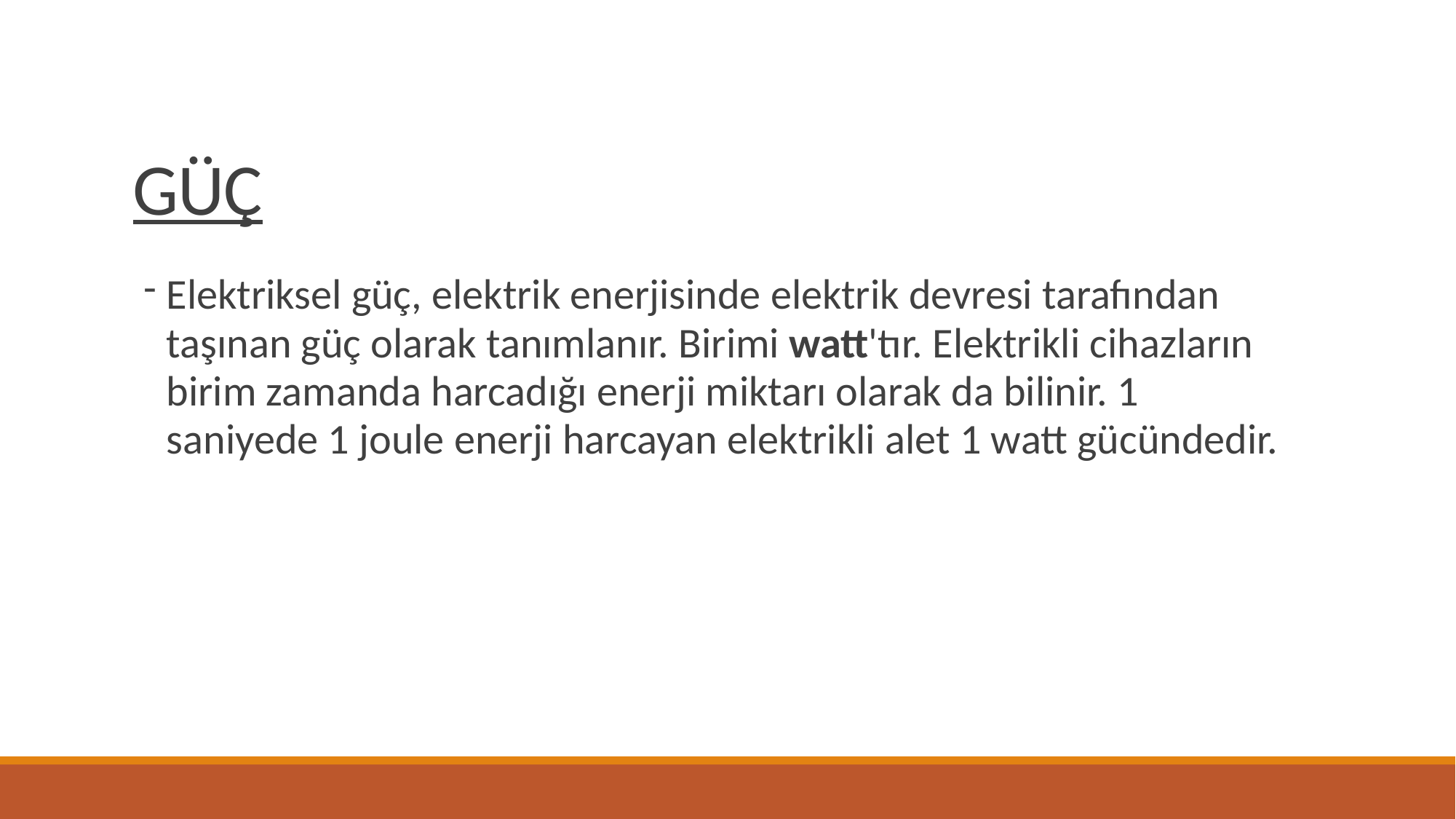

GÜÇ
Elektriksel güç, elektrik enerjisinde elektrik devresi tarafından taşınan güç olarak tanımlanır. Birimi watt'tır. Elektrikli cihazların birim zamanda harcadığı enerji miktarı olarak da bilinir. 1 saniyede 1 joule enerji harcayan elektrikli alet 1 watt gücündedir.